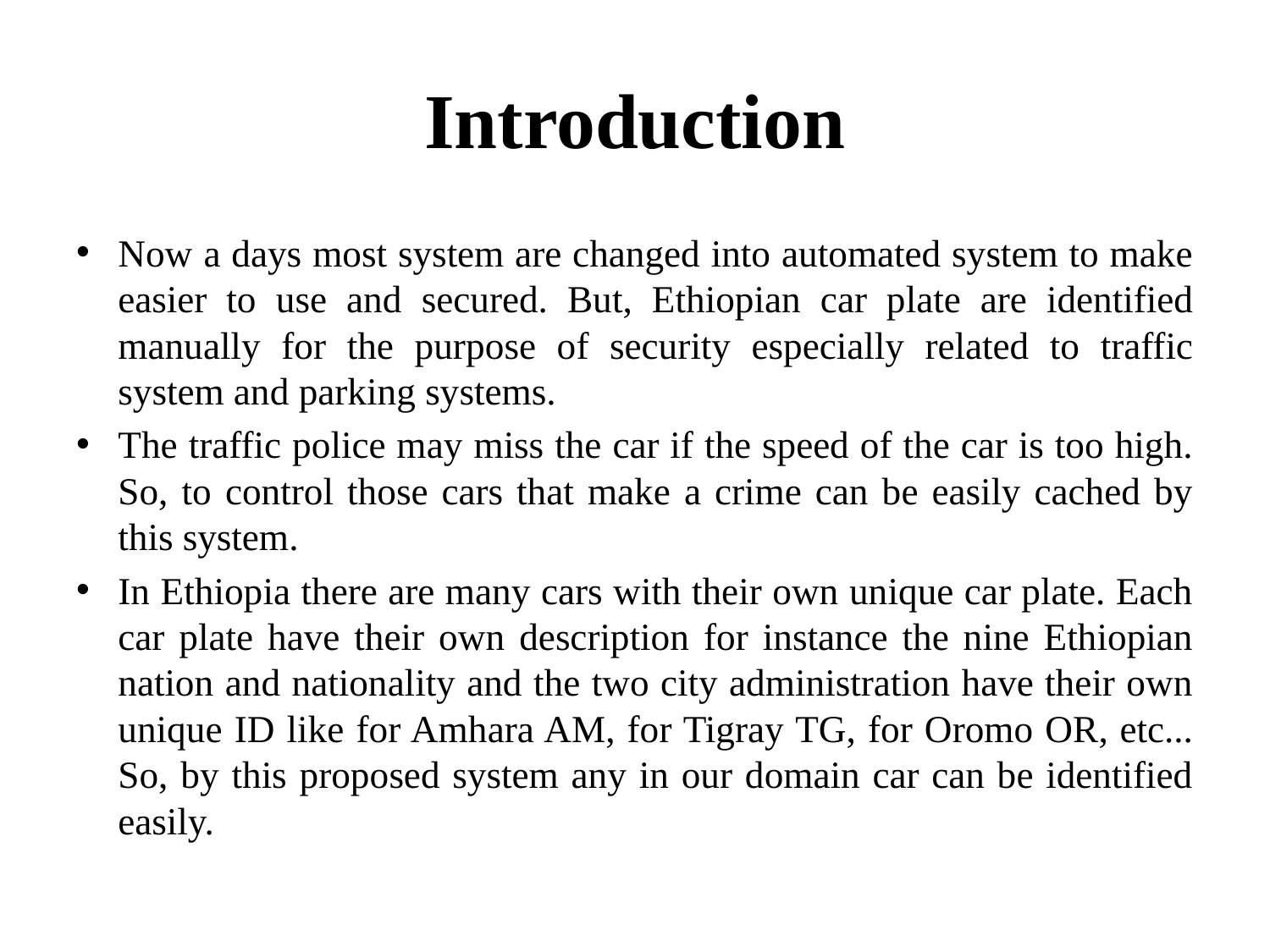

# Introduction
Now a days most system are changed into automated system to make easier to use and secured. But, Ethiopian car plate are identified manually for the purpose of security especially related to traffic system and parking systems.
The traffic police may miss the car if the speed of the car is too high. So, to control those cars that make a crime can be easily cached by this system.
In Ethiopia there are many cars with their own unique car plate. Each car plate have their own description for instance the nine Ethiopian nation and nationality and the two city administration have their own unique ID like for Amhara AM, for Tigray TG, for Oromo OR, etc... So, by this proposed system any in our domain car can be identified easily.